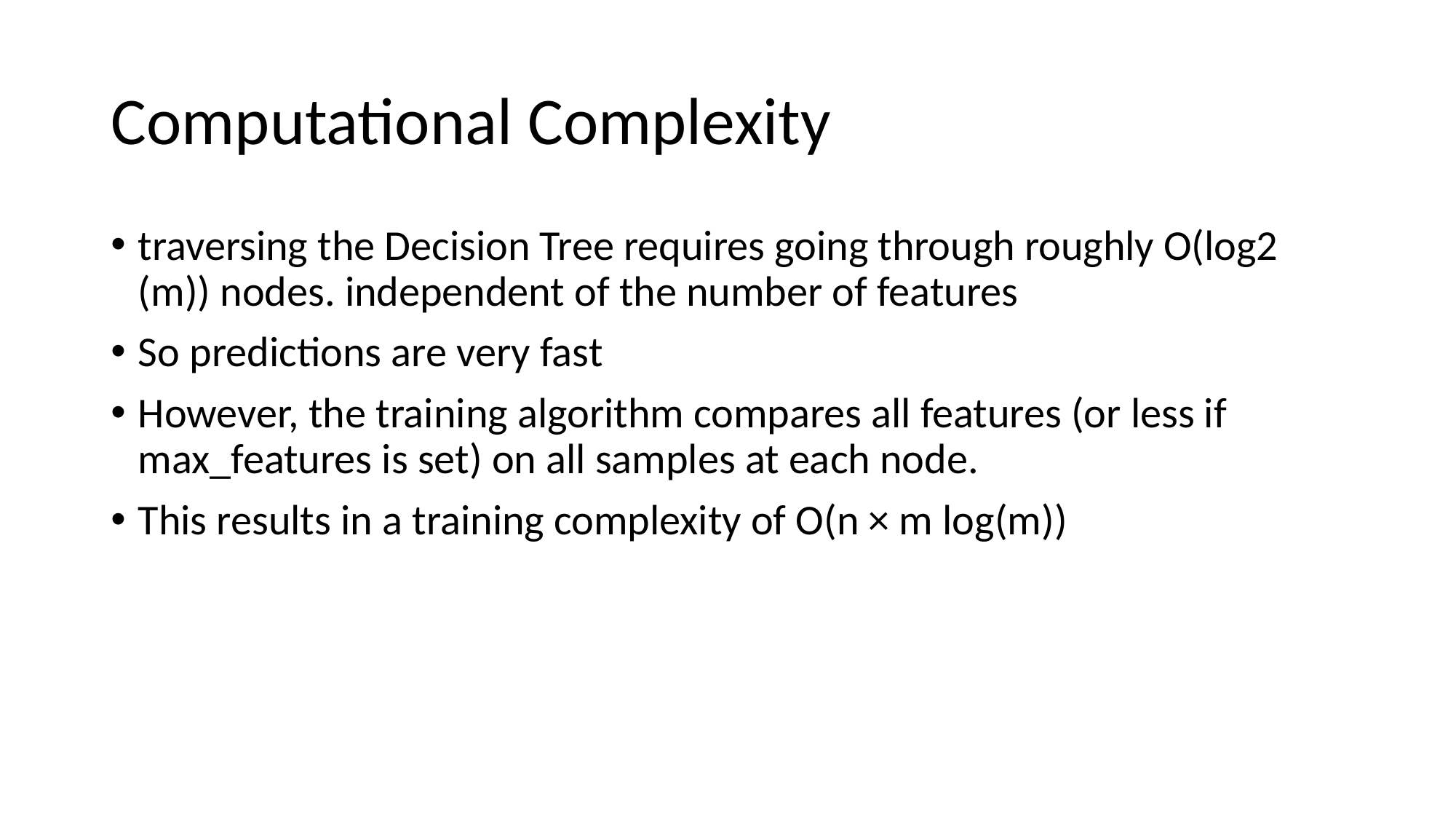

# Computational Complexity
traversing the Decision Tree requires going through roughly O(log2 (m)) nodes. independent of the number of features
So predictions are very fast
However, the training algorithm compares all features (or less if max_features is set) on all samples at each node.
This results in a training complexity of O(n × m log(m))